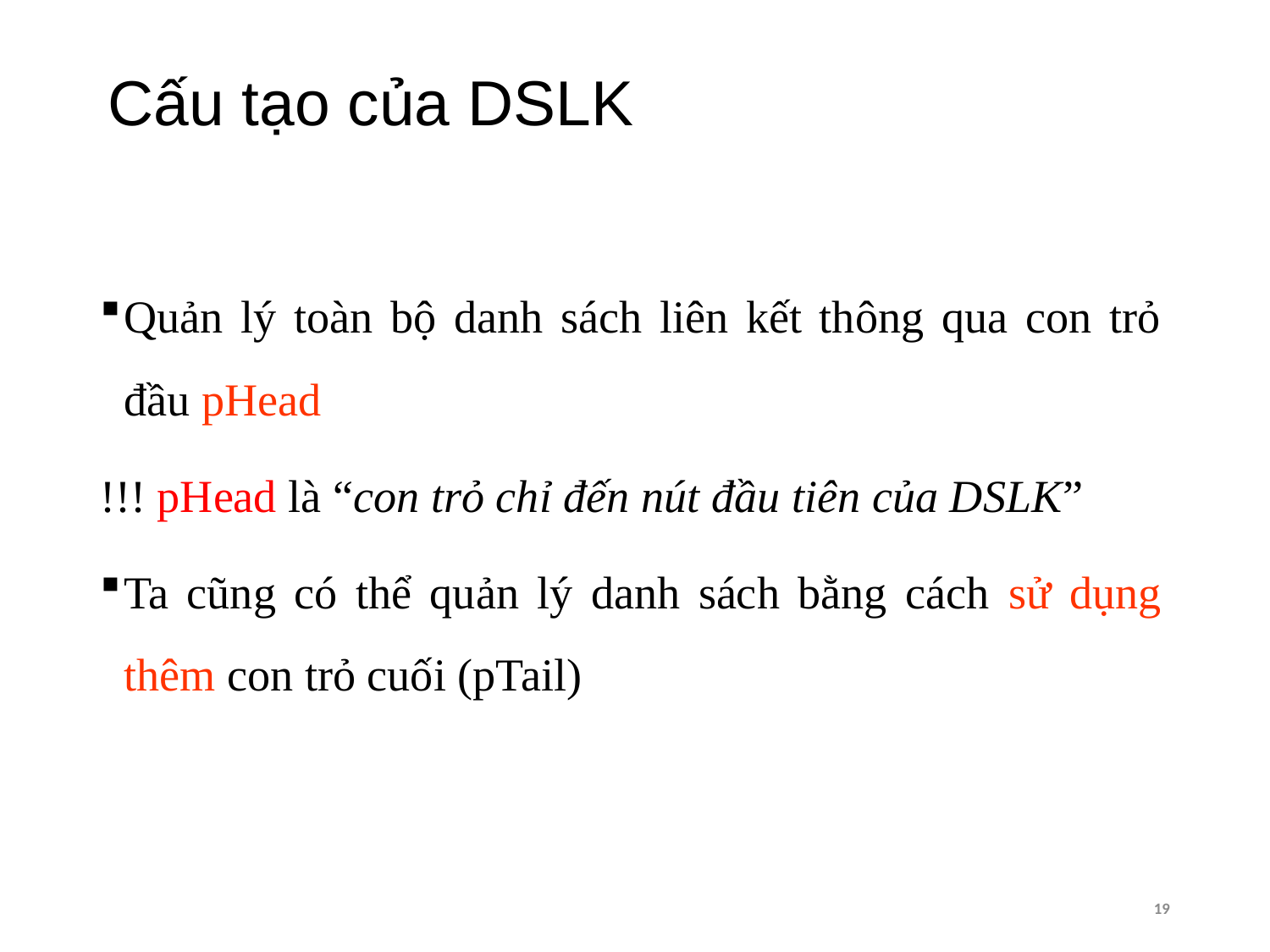

# Cấu tạo của DSLK
Quản lý toàn bộ danh sách liên kết thông qua con trỏ đầu pHead
!!! pHead là “con trỏ chỉ đến nút đầu tiên của DSLK”
Ta cũng có thể quản lý danh sách bằng cách sử dụng thêm con trỏ cuối (pTail)
19